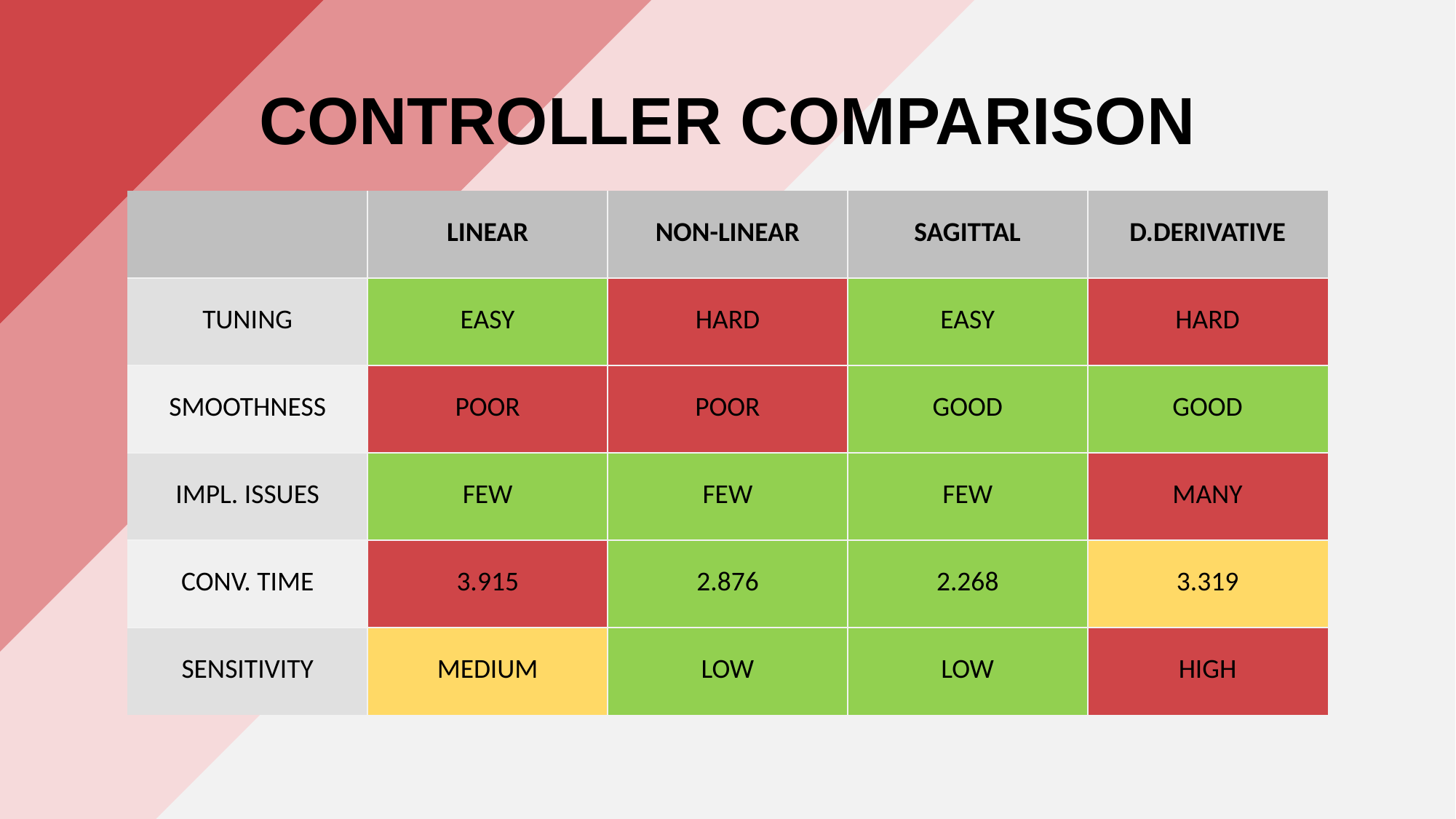

# CONTROLLER COMPARISON

|  | LINEAR | NON-LINEAR | SAGITTAL | D.DERIVATIVE |
| --- | --- | --- | --- | --- |
| TUNING | EASY | HARD | EASY | HARD |
| SMOOTHNESS | POOR | POOR | GOOD | GOOD |
| IMPL. ISSUES | FEW | FEW | FEW | MANY |
| CONV. TIME | 3.915 | 2.876 | 2.268 | 3.319 |
| SENSITIVITY | MEDIUM | LOW | LOW | HIGH |